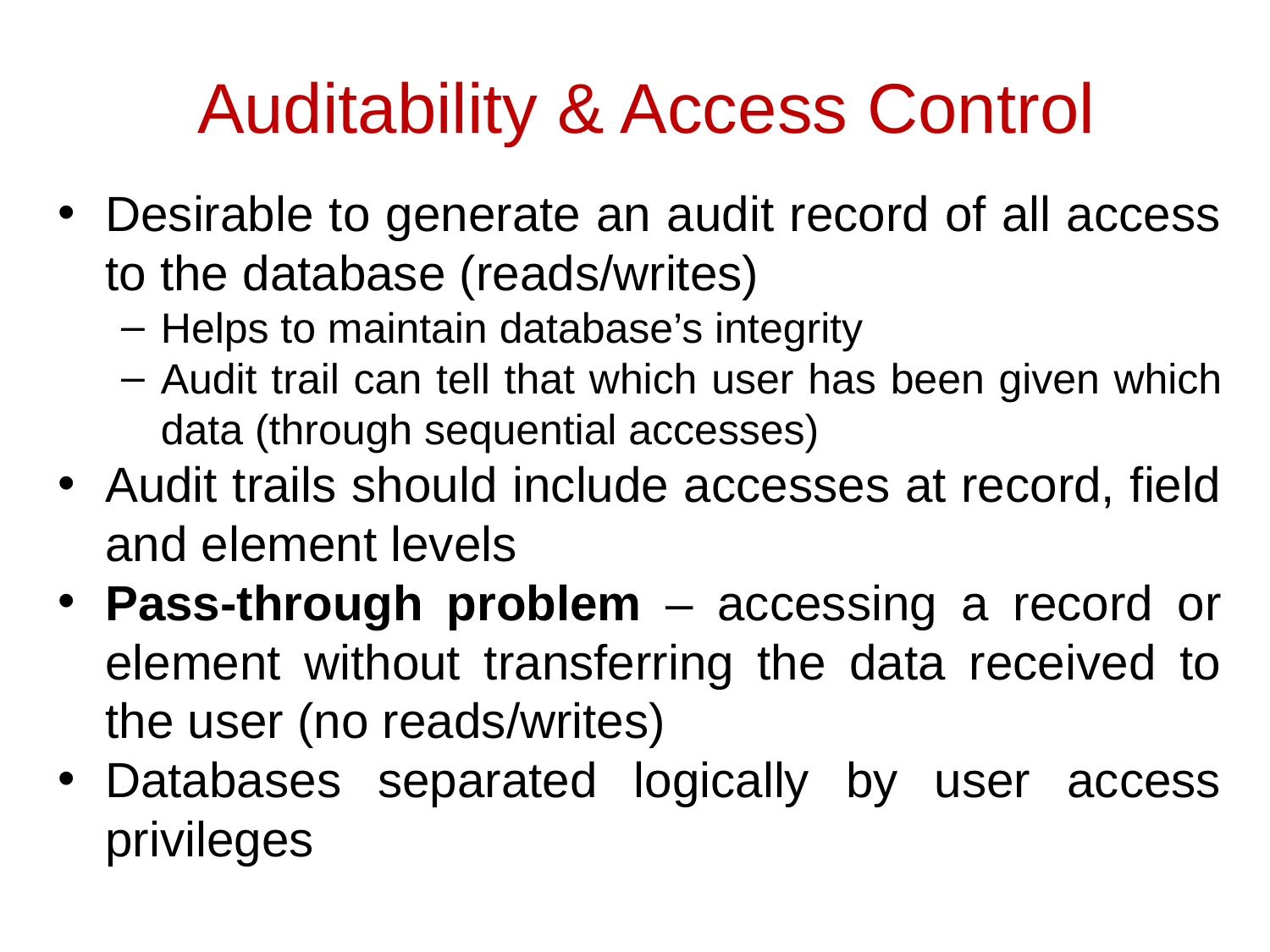

# Auditability & Access Control
Desirable to generate an audit record of all access to the database (reads/writes)
Helps to maintain database’s integrity
Audit trail can tell that which user has been given which data (through sequential accesses)
Audit trails should include accesses at record, field and element levels
Pass-through problem – accessing a record or element without transferring the data received to the user (no reads/writes)
Databases separated logically by user access privileges